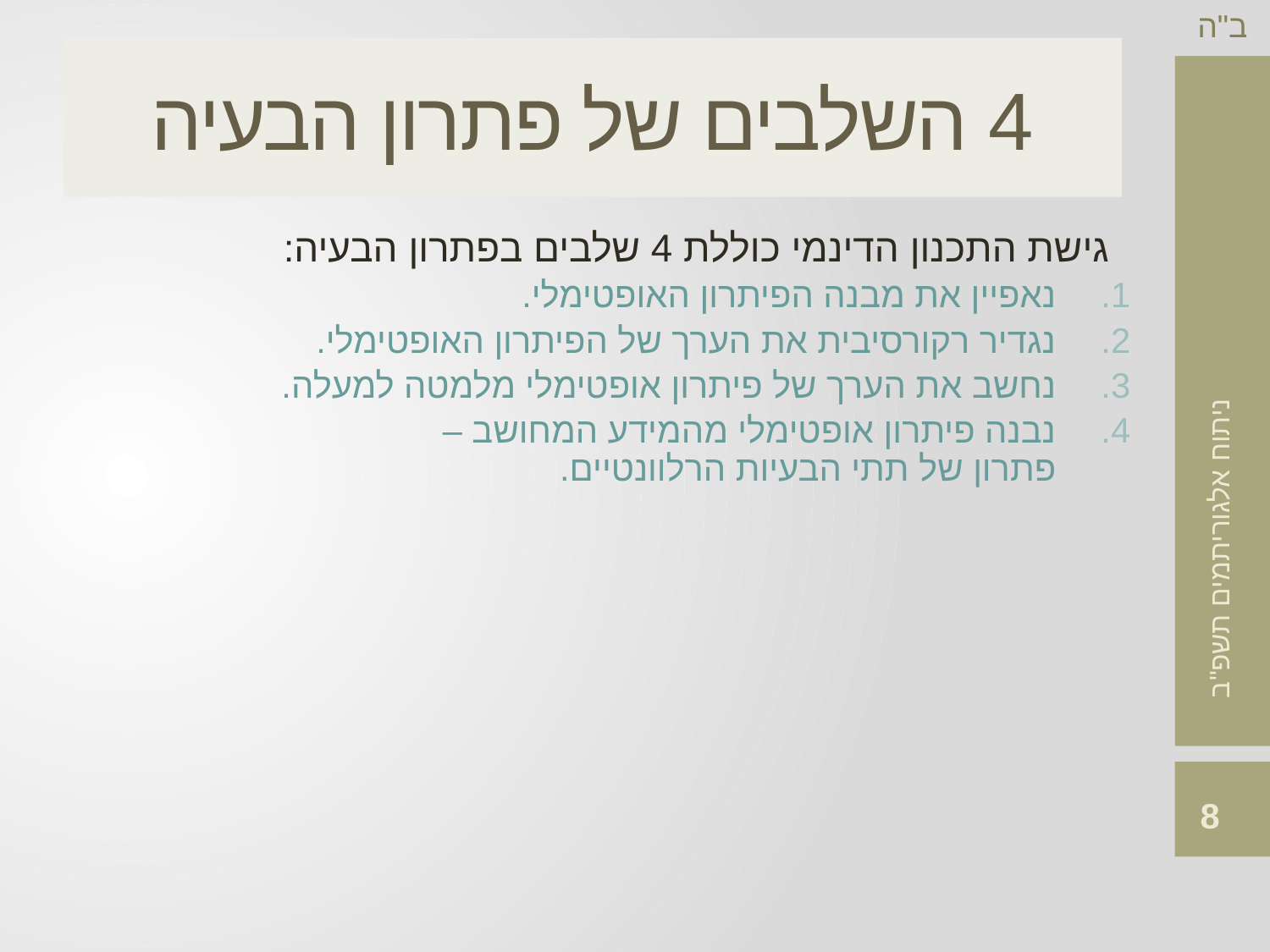

# 4 השלבים של פתרון הבעיה
גישת התכנון הדינמי כוללת 4 שלבים בפתרון הבעיה:
נאפיין את מבנה הפיתרון האופטימלי.
נגדיר רקורסיבית את הערך של הפיתרון האופטימלי.
נחשב את הערך של פיתרון אופטימלי מלמטה למעלה.
נבנה פיתרון אופטימלי מהמידע המחושב –
פתרון של תתי הבעיות הרלוונטיים.
8